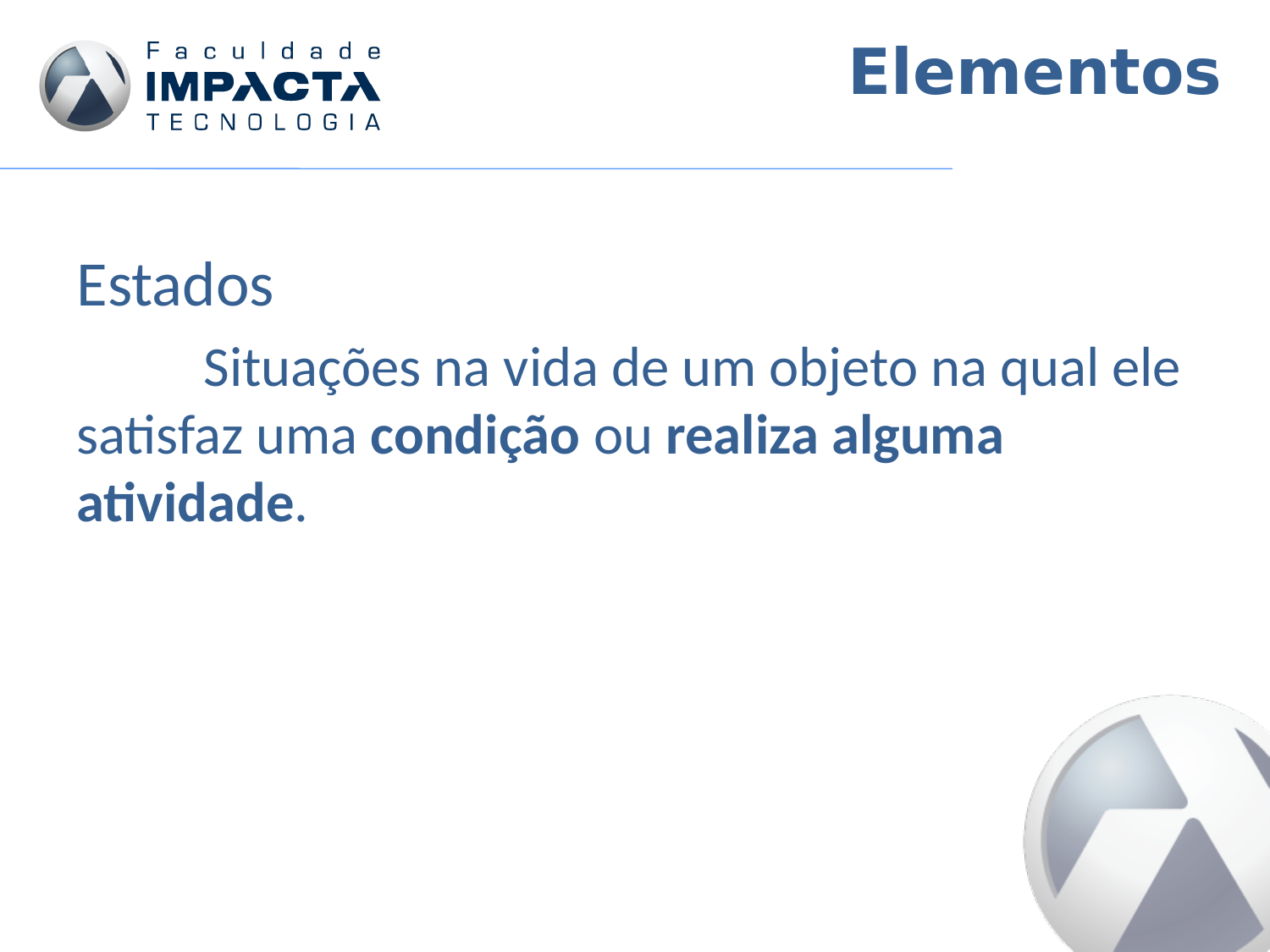

Elementos
Estados
	Situações na vida de um objeto na qual ele satisfaz uma condição ou realiza alguma atividade.